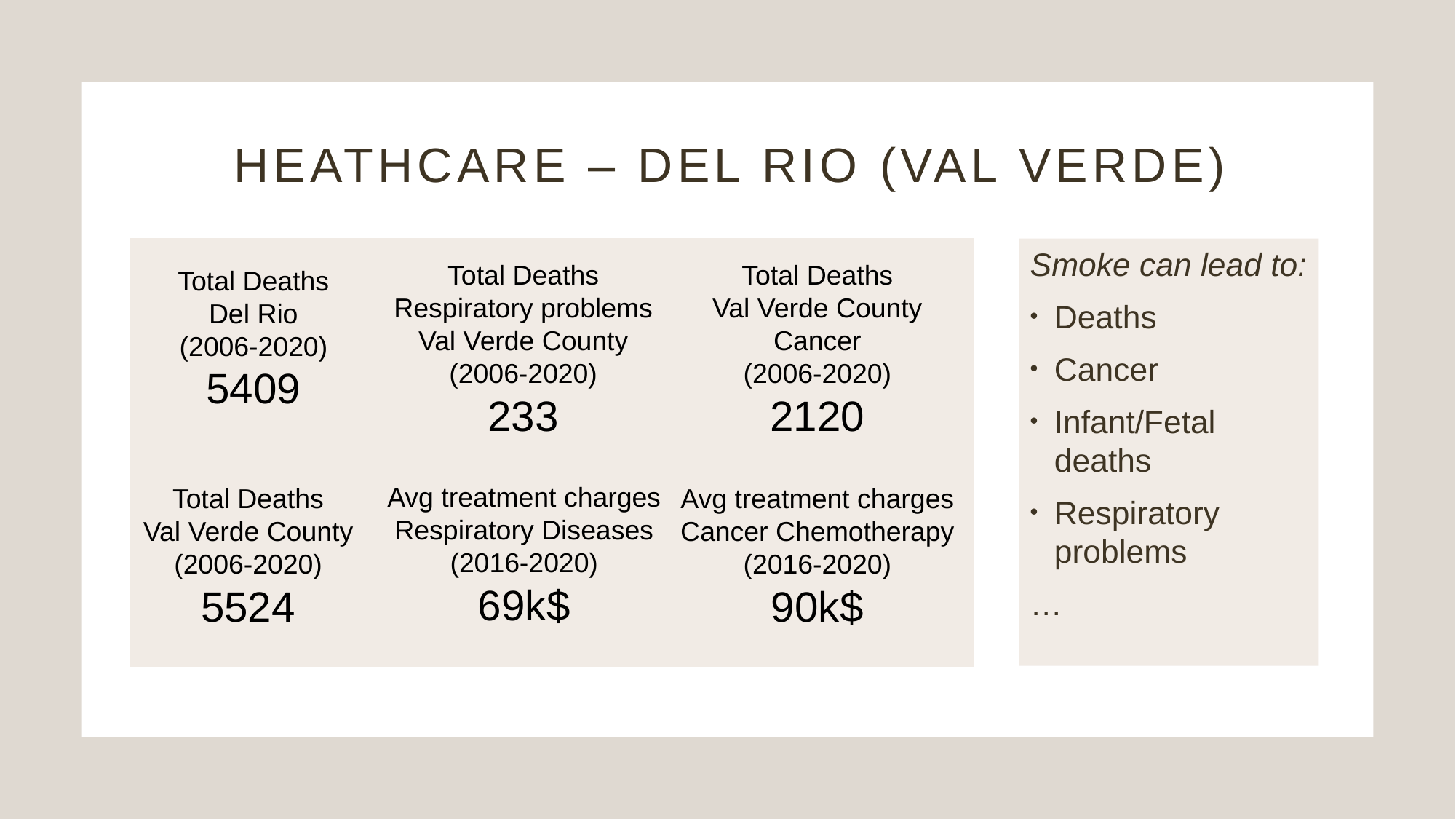

# HEATHCARE – DEL RIO (Val Verde)

Smoke can lead to:
Deaths
Cancer
Infant/Fetal deaths
Respiratory problems
…
Total Deaths
Respiratory problems
Val Verde County
(2006-2020)
233
Total Deaths
Val Verde County
Cancer
(2006-2020)
2120
Total Deaths
Del Rio
(2006-2020)
5409
Avg treatment charges
Respiratory Diseases
(2016-2020)
69k$
Total Deaths
Val Verde County
(2006-2020)
5524
Avg treatment charges
Cancer Chemotherapy
(2016-2020)
90k$